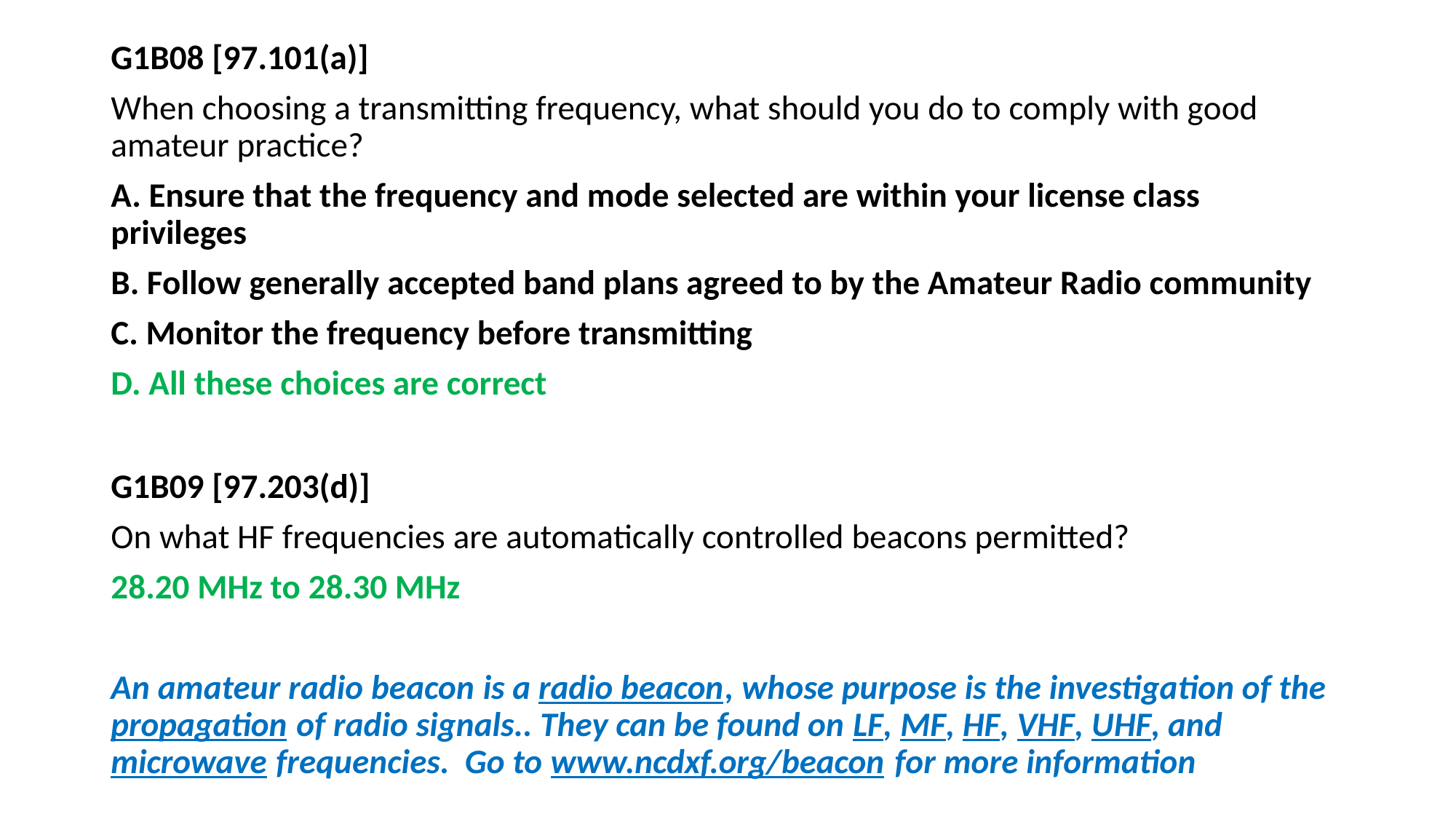

G1B08 [97.101(a)]
When choosing a transmitting frequency, what should you do to comply with good amateur practice?
A. Ensure that the frequency and mode selected are within your license class privileges
B. Follow generally accepted band plans agreed to by the Amateur Radio community
C. Monitor the frequency before transmitting
D. All these choices are correct

G1B09 [97.203(d)]
On what HF frequencies are automatically controlled beacons permitted?
28.20 MHz to 28.30 MHz

An amateur radio beacon is a radio beacon, whose purpose is the investigation of the propagation of radio signals.. They can be found on LF, MF, HF, VHF, UHF, and microwave frequencies.  Go to www.ncdxf.org/beacon for more information